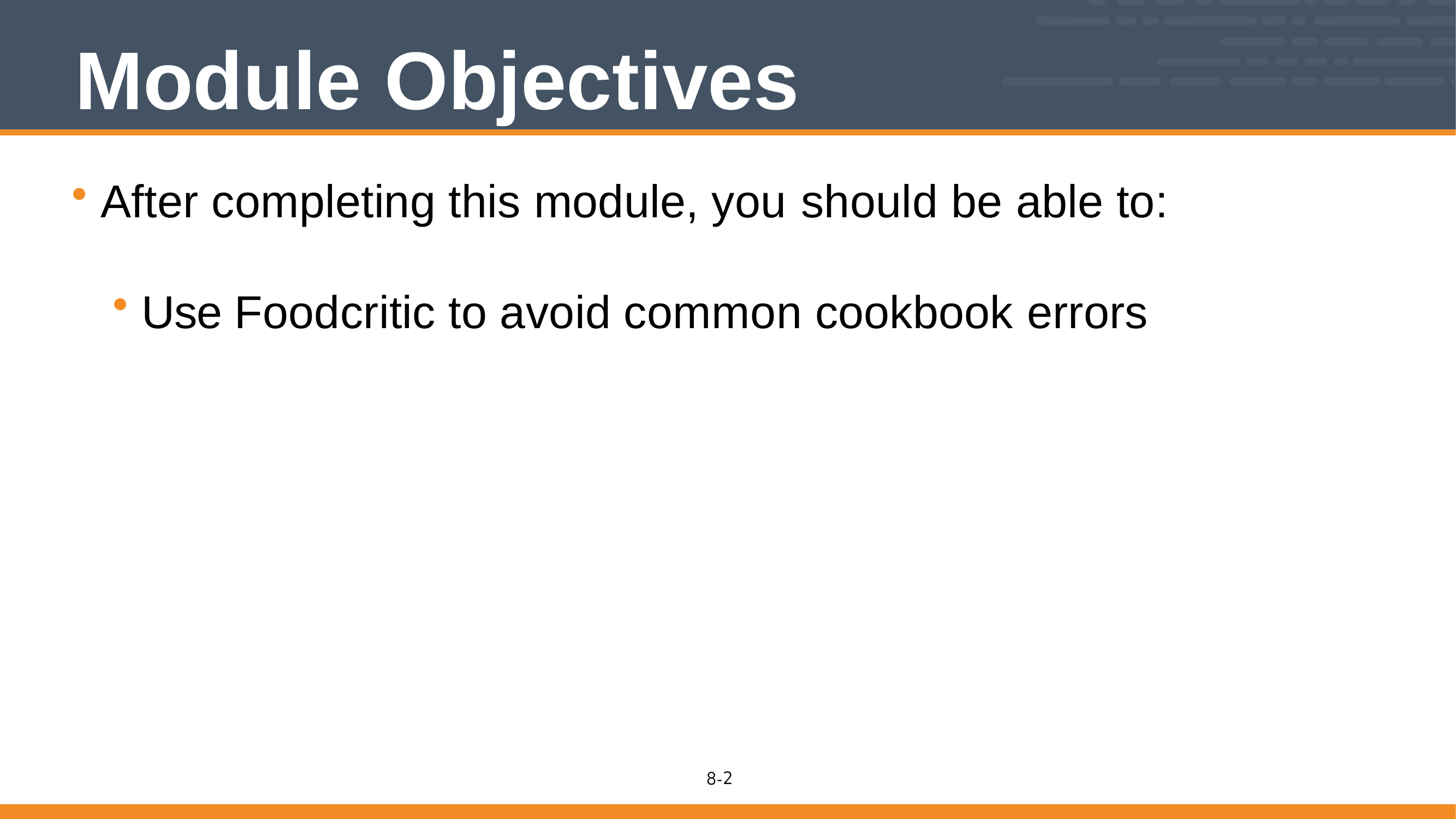

# Module Objectives

After completing this module, you should be able to:

Use Foodcritic to avoid common cookbook errors
2